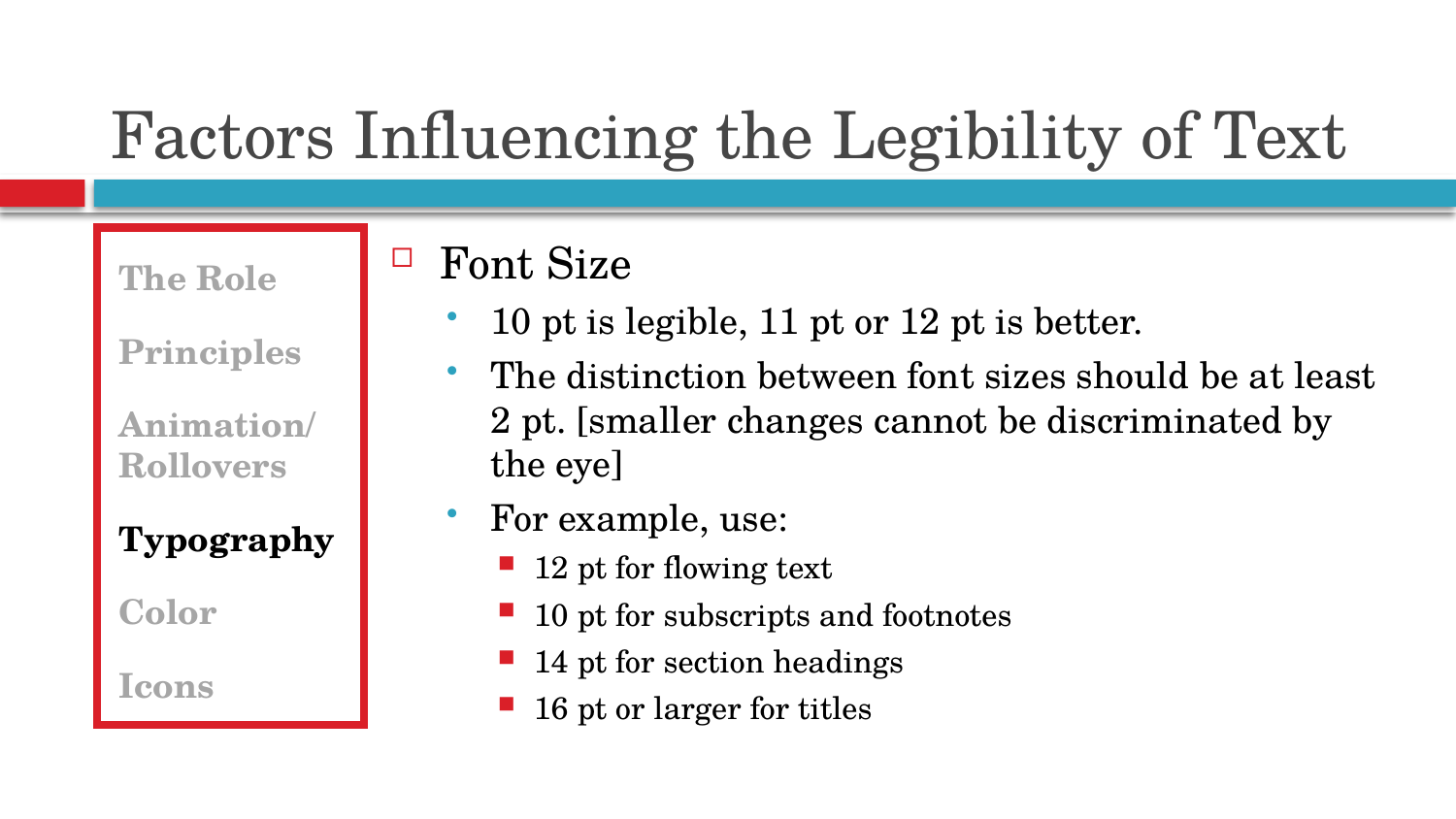

# Factors Inﬂuencing the Legibility of Text
The Role
Principles
Animation/Rollovers
Typography
Color
Icons
Font Size
10 pt is legible, 11 pt or 12 pt is better.
The distinction between font sizes should be at least 2 pt. [smaller changes cannot be discriminated by the eye]
For example, use:
12 pt for ﬂowing text
10 pt for subscripts and footnotes
14 pt for section headings
16 pt or larger for titles